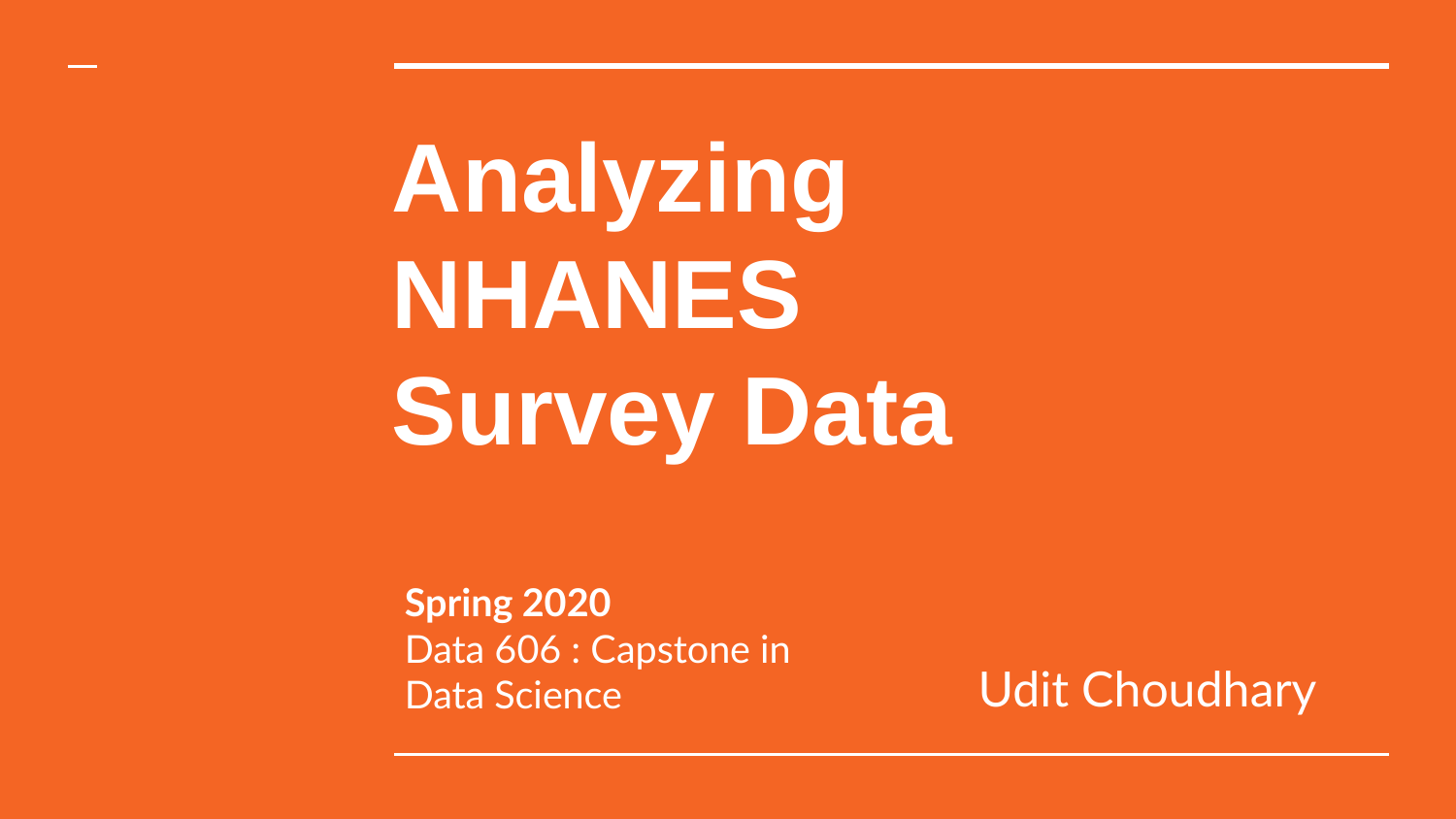

# Analyzing
NHANES
Survey Data
Udit Choudhary
Spring 2020
Data 606 : Capstone in
Data Science